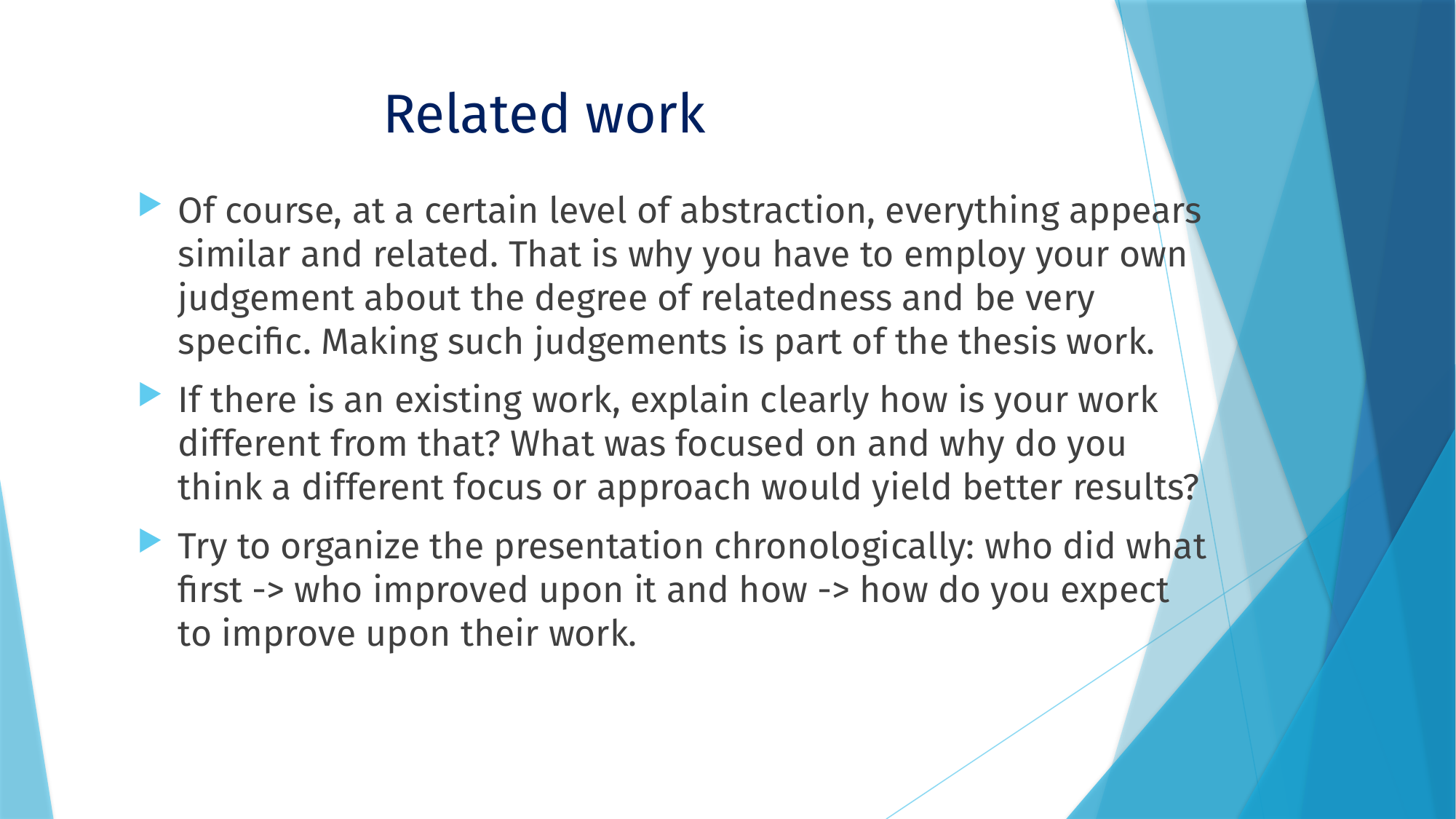

# Related work
Of course, at a certain level of abstraction, everything appears similar and related. That is why you have to employ your own judgement about the degree of relatedness and be very specific. Making such judgements is part of the thesis work.
If there is an existing work, explain clearly how is your work different from that? What was focused on and why do you think a different focus or approach would yield better results?
Try to organize the presentation chronologically: who did what first -> who improved upon it and how -> how do you expect to improve upon their work.